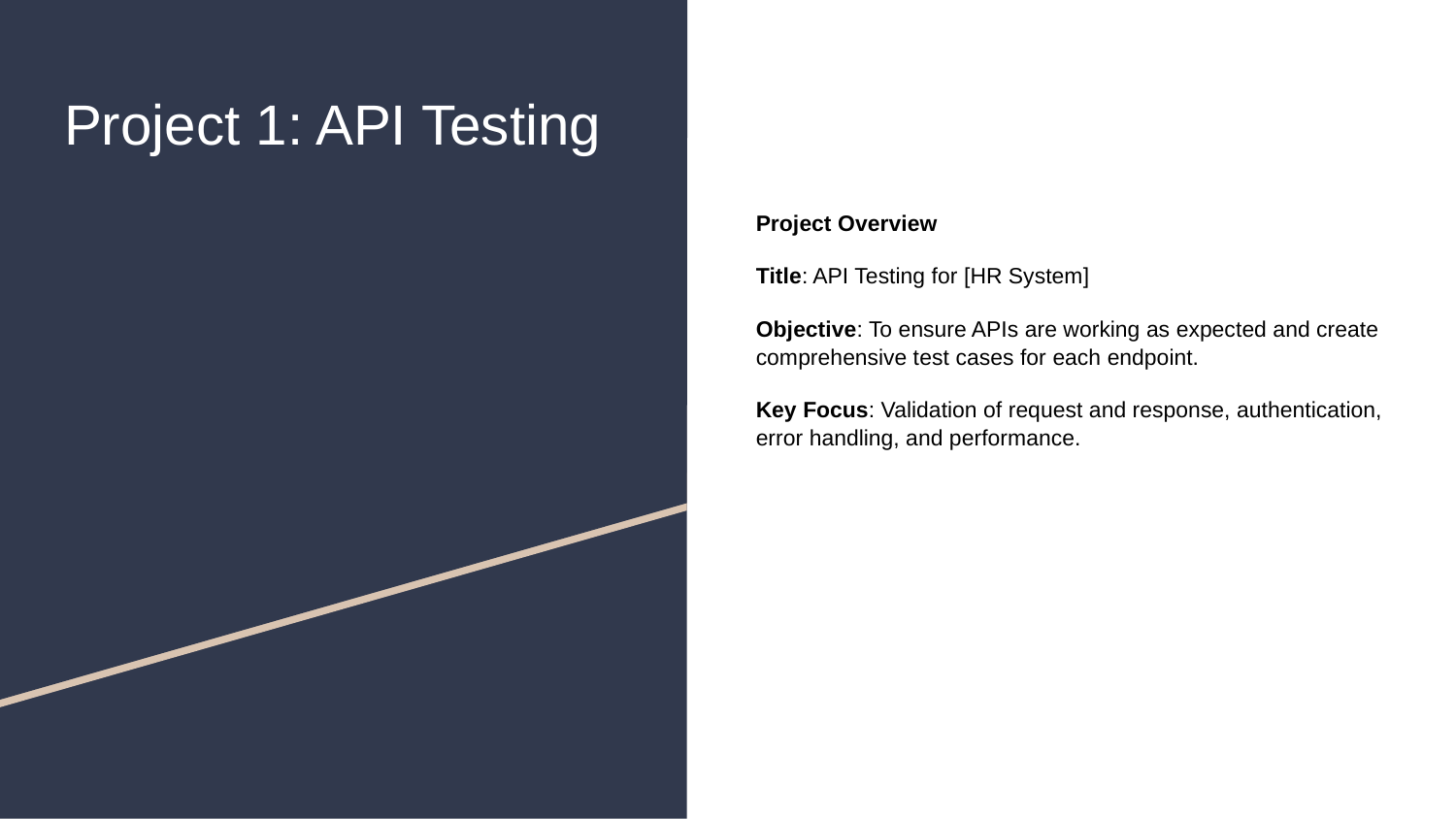

# Project 1: API Testing

Project Overview
Title: API Testing for [HR System]
Objective: To ensure APIs are working as expected and create comprehensive test cases for each endpoint.
Key Focus: Validation of request and response, authentication, error handling, and performance.